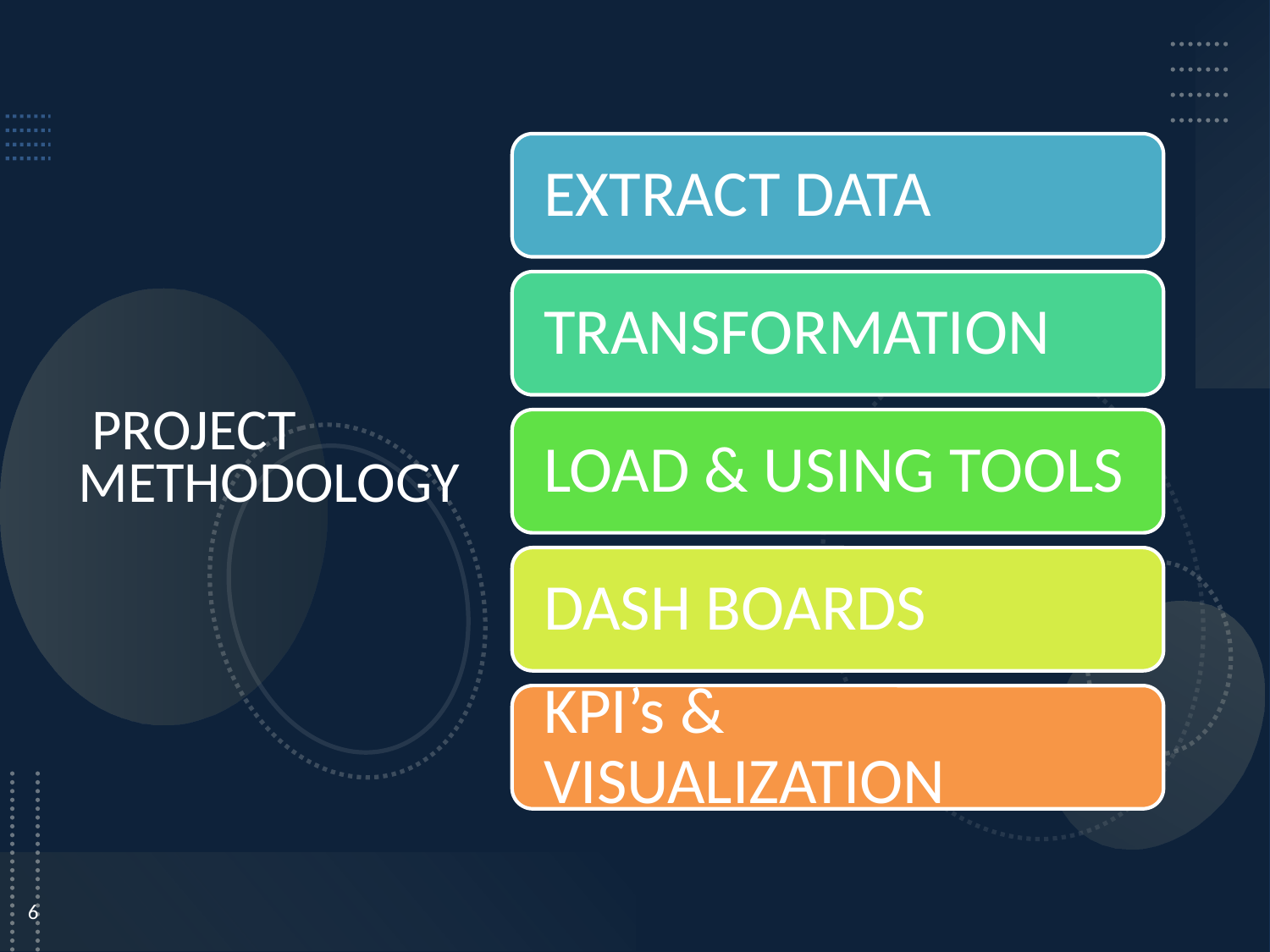

# PROJECT METHODOLOGY
EXTRACT DATA
TRANSFORMATION
LOAD & USING TOOLS
DASH BOARDS
KPI’s & VISUALIZATION

6